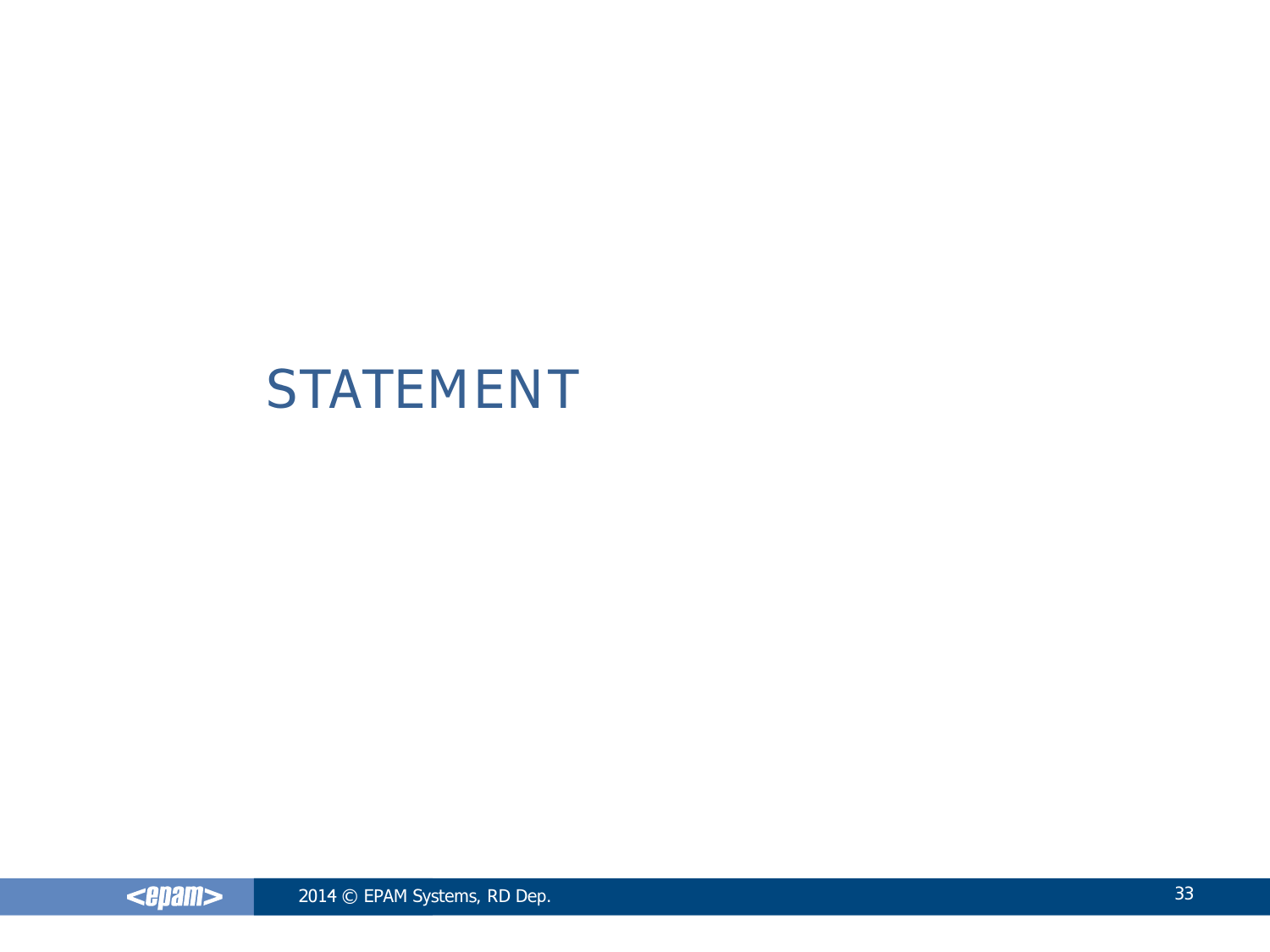

# Statement
33
2014 © EPAM Systems, RD Dep.